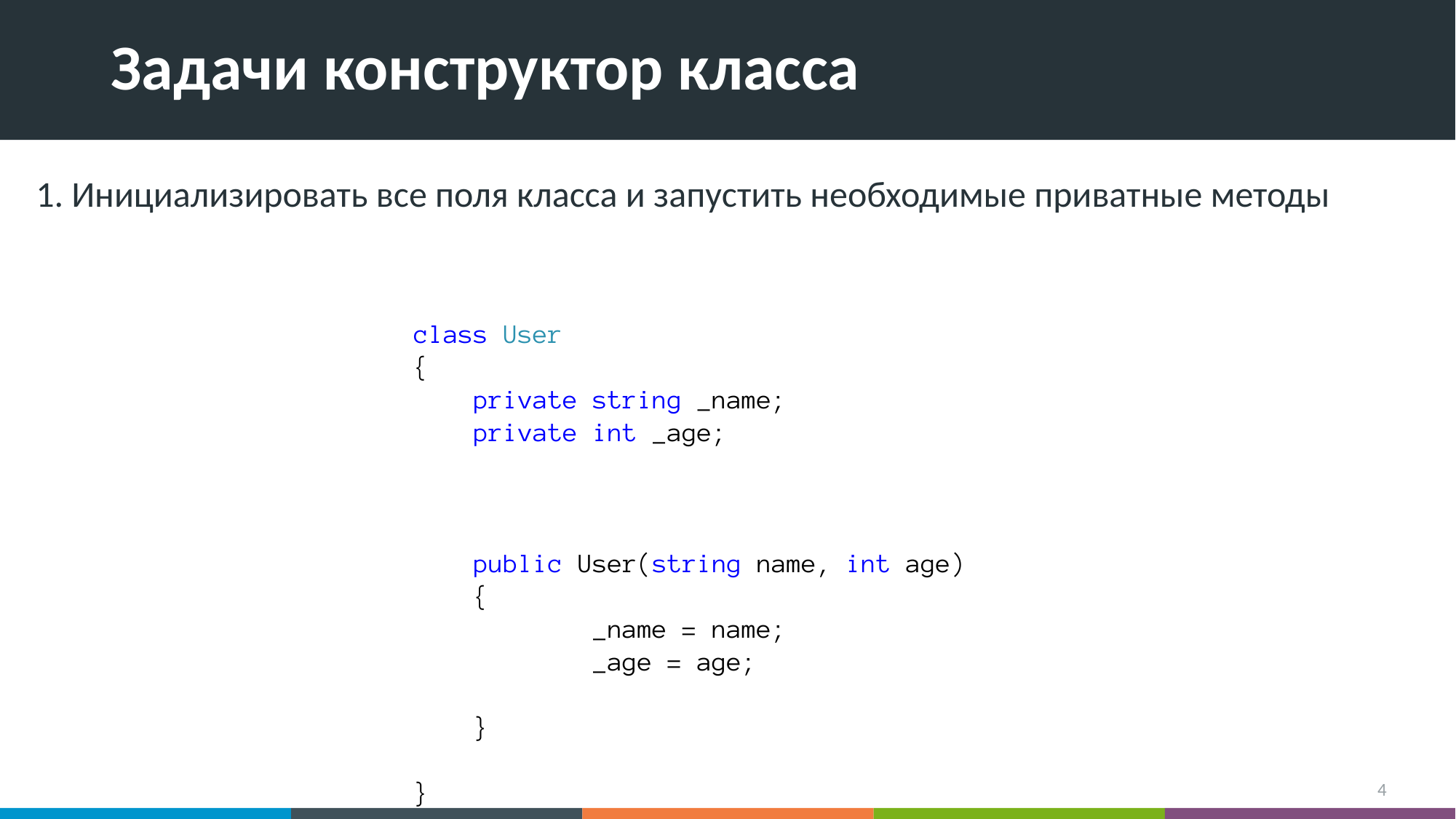

# Задачи конструктор класса
1. Инициализировать все поля класса и запустить необходимые приватные методы
class User
{
    private string _name;
    private int _age;
    public List<string> Notes = new List<string>();
    public List<string> Notes;

    public User(string name, int age)
    {
            _name = name;
            _age = age;
            Notes = new List<string>();
    }

}

4